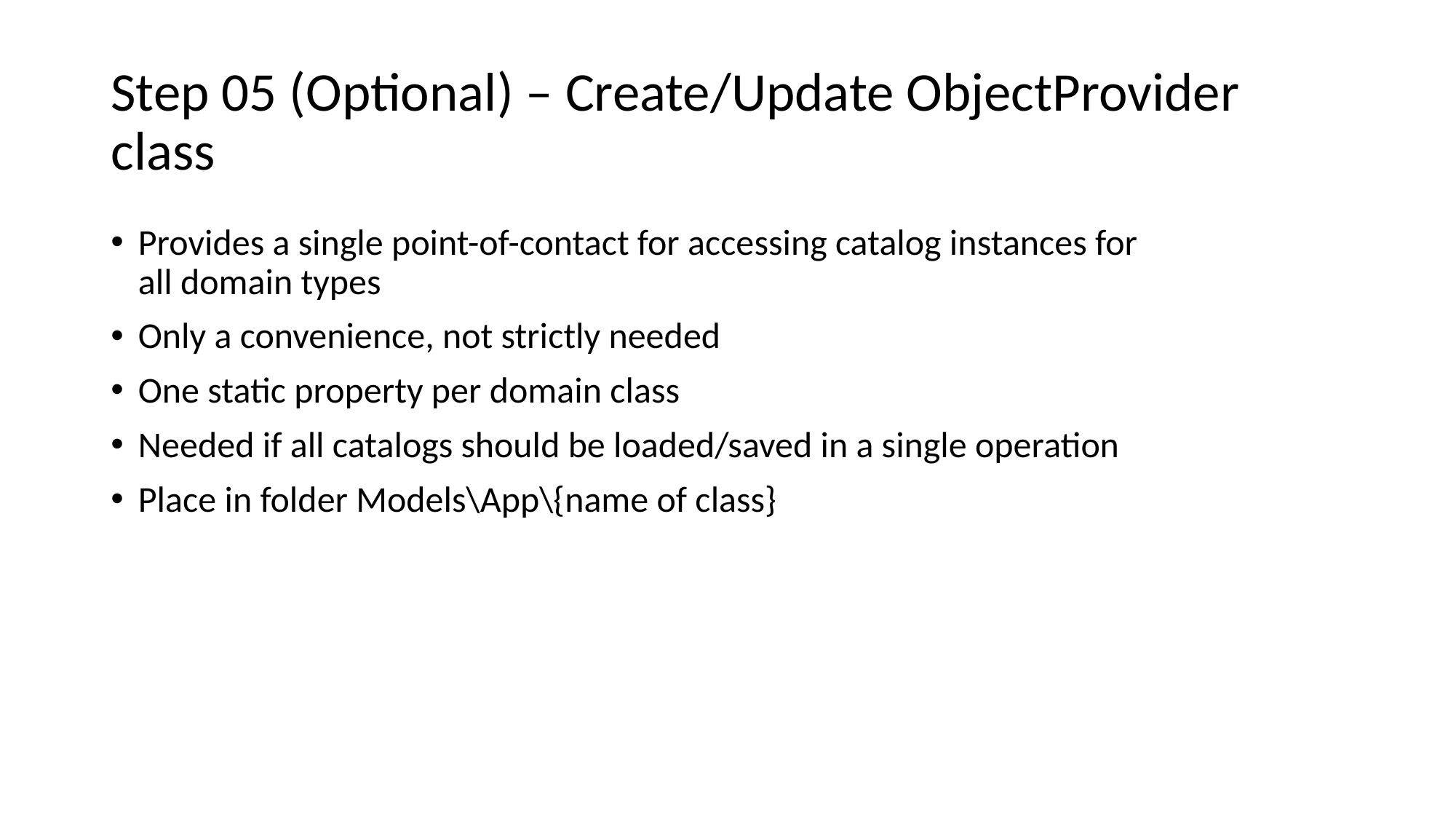

# Step 05 (Optional) – Create/Update ObjectProvider class
Provides a single point-of-contact for accessing catalog instances for all domain types
Only a convenience, not strictly needed
One static property per domain class
Needed if all catalogs should be loaded/saved in a single operation
Place in folder Models\App\{name of class}